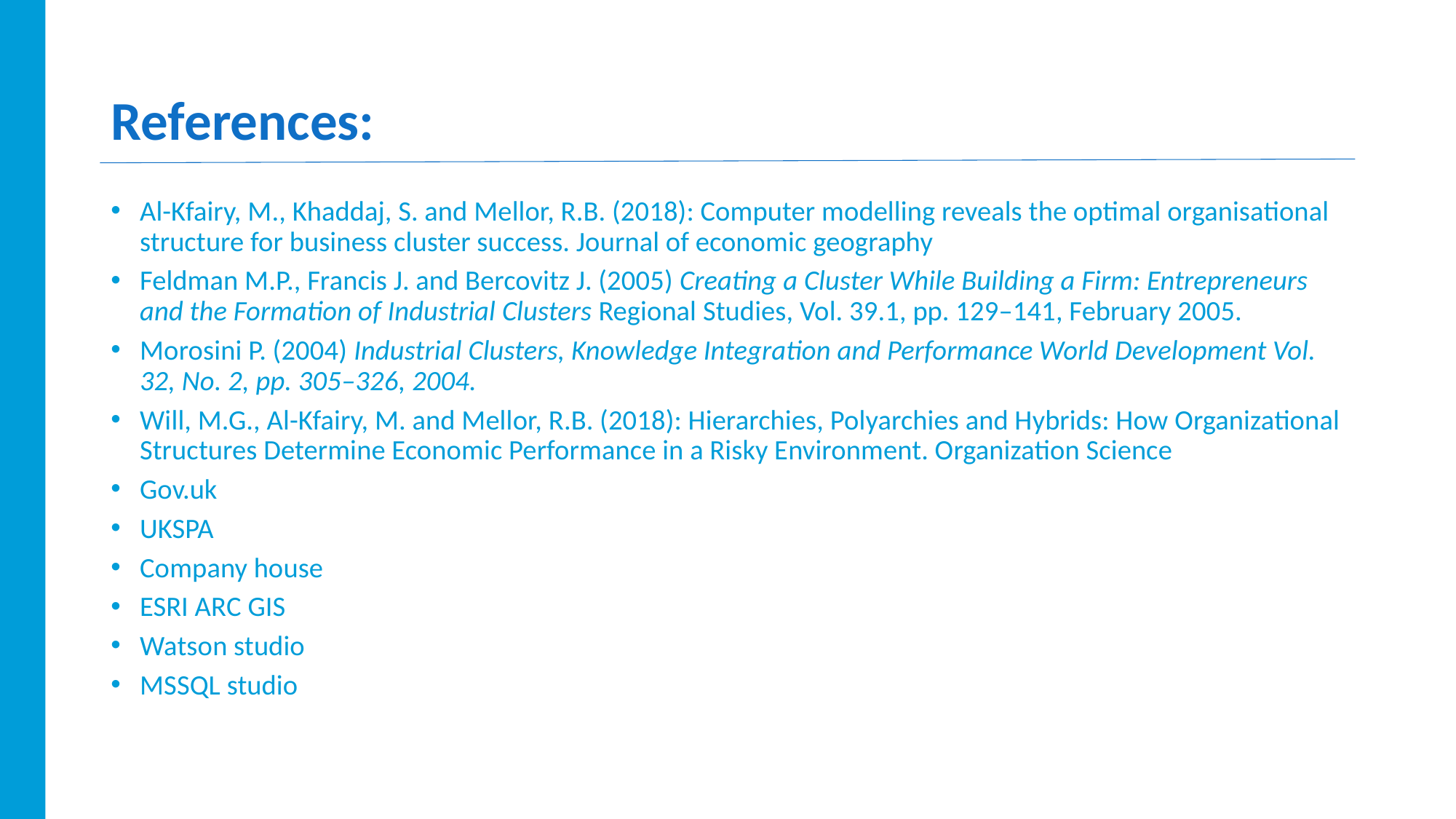

# References:
Al-Kfairy, M., Khaddaj, S. and Mellor, R.B. (2018): Computer modelling reveals the optimal organisational structure for business cluster success. Journal of economic geography
Feldman M.P., Francis J. and Bercovitz J. (2005) Creating a Cluster While Building a Firm: Entrepreneurs and the Formation of Industrial Clusters Regional Studies, Vol. 39.1, pp. 129–141, February 2005.
Morosini P. (2004) Industrial Clusters, Knowledge Integration and Performance World Development Vol. 32, No. 2, pp. 305–326, 2004.
Will, M.G., Al-Kfairy, M. and Mellor, R.B. (2018): Hierarchies, Polyarchies and Hybrids: How Organizational Structures Determine Economic Performance in a Risky Environment. Organization Science
Gov.uk
UKSPA
Company house
ESRI ARC GIS
Watson studio
MSSQL studio